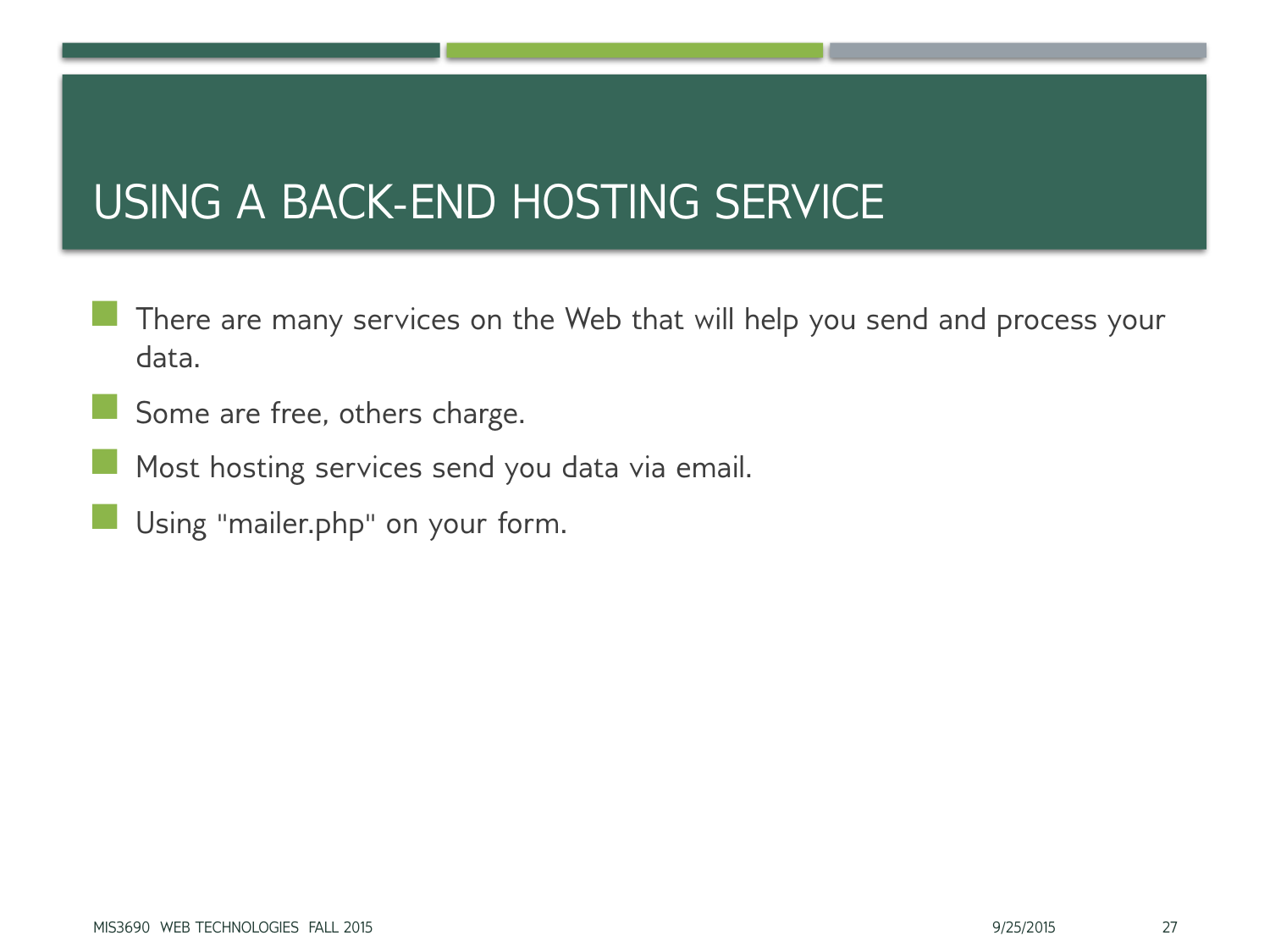

# Using A Back-End Hosting Service
There are many services on the Web that will help you send and process your data.
Some are free, others charge.
Most hosting services send you data via email.
Using "mailer.php" on your form.

MIS3690  Web Technologies  Fall 2015
9/25/2015
27